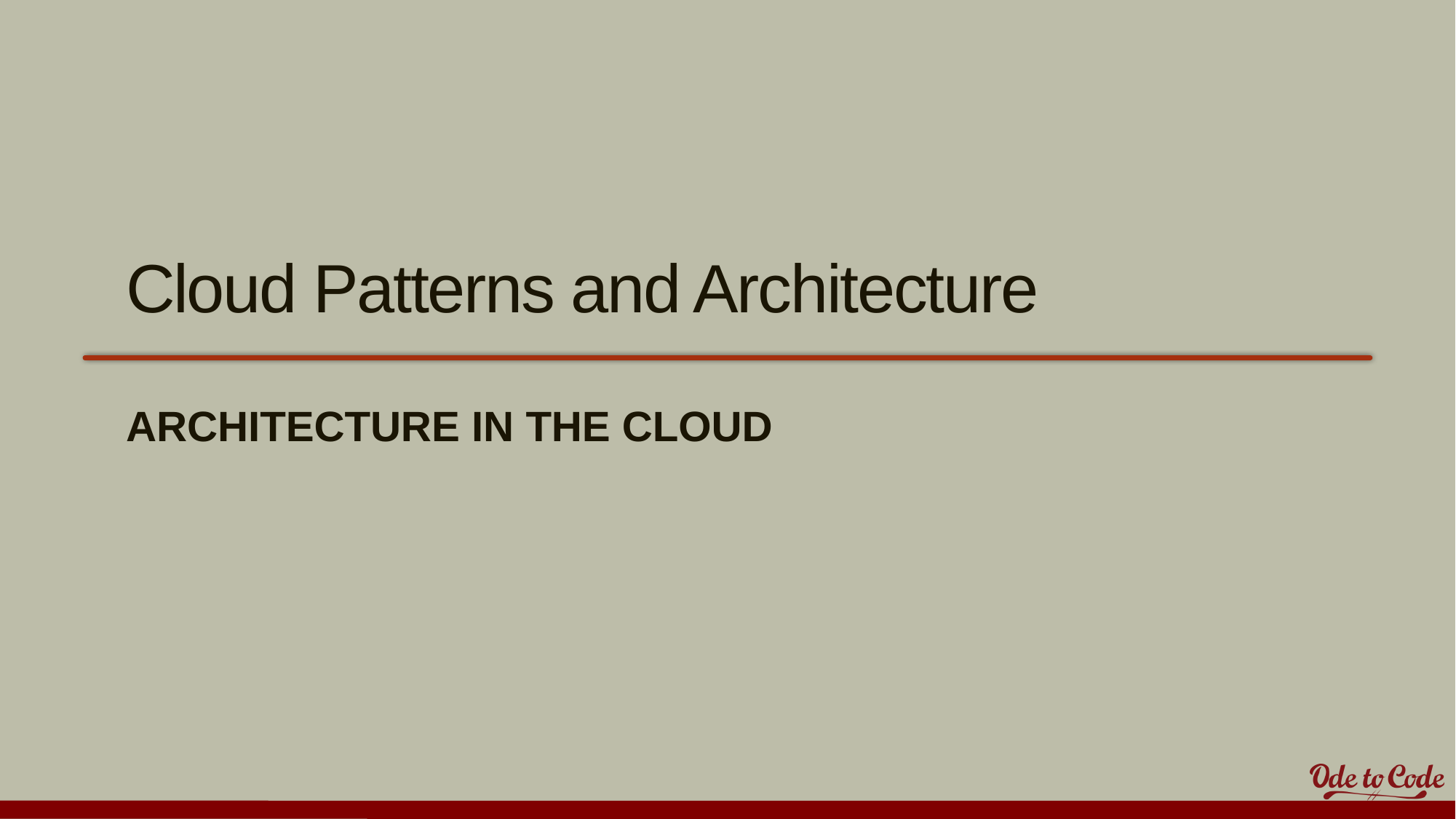

# Cloud Patterns and Architecture
Architecture in the Cloud